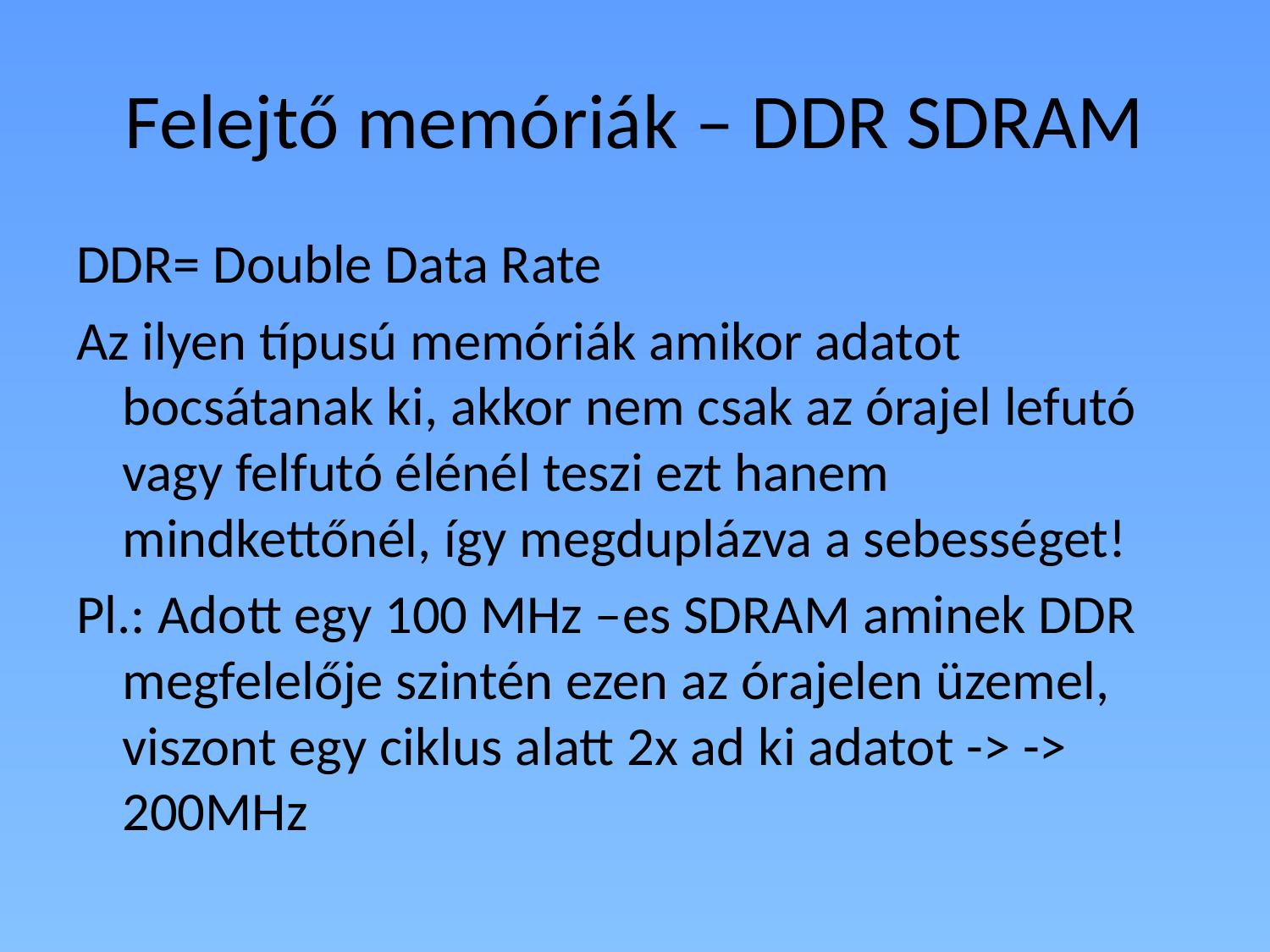

# Felejtő memóriák – DDR SDRAM
DDR= Double Data Rate
Az ilyen típusú memóriák amikor adatot bocsátanak ki, akkor nem csak az órajel lefutó vagy felfutó élénél teszi ezt hanem mindkettőnél, így megduplázva a sebességet!
Pl.: Adott egy 100 MHz –es SDRAM aminek DDR megfelelője szintén ezen az órajelen üzemel, viszont egy ciklus alatt 2x ad ki adatot -> -> 200MHz